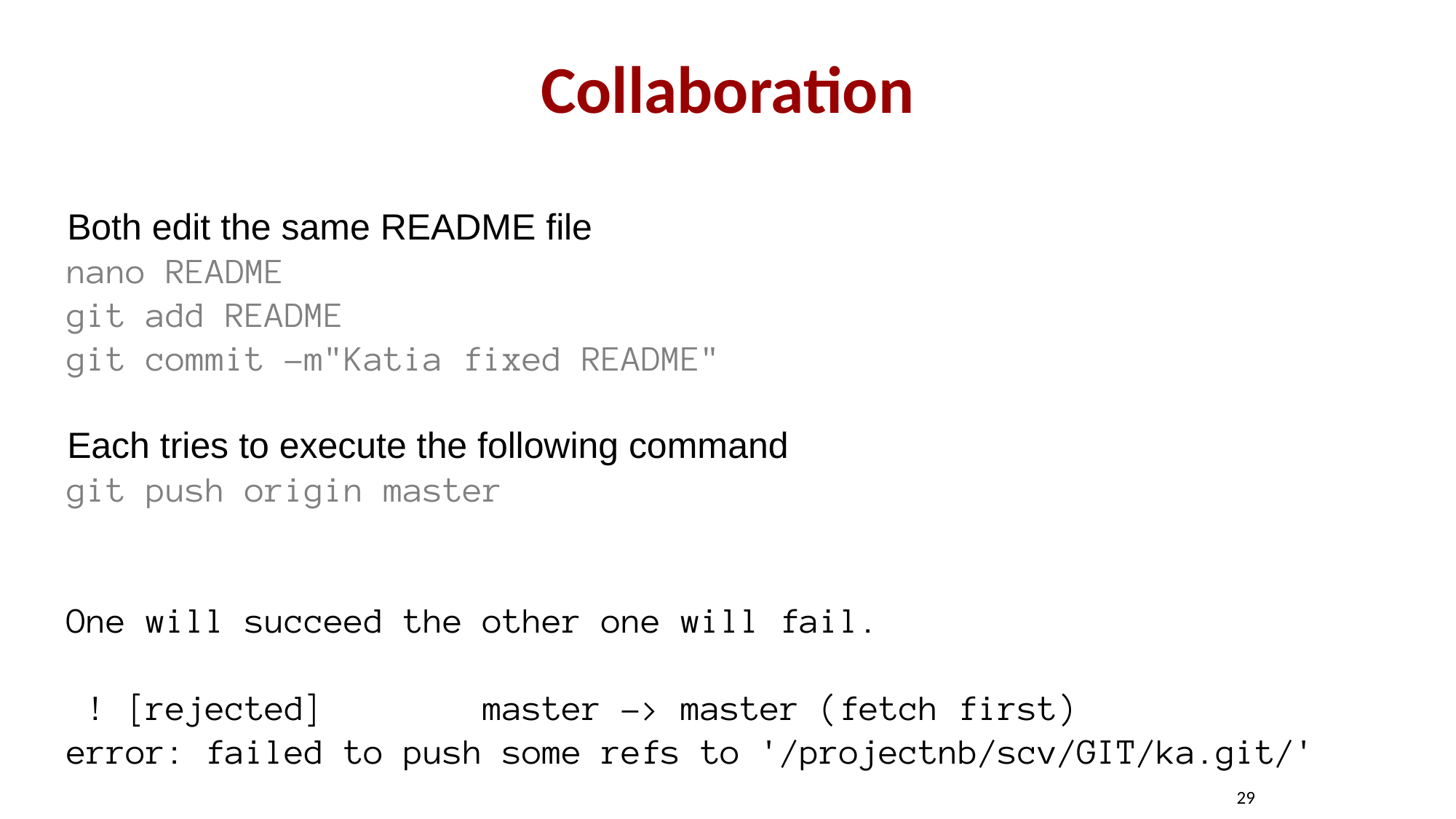

# Collaboration

Both edit the same README file
nano README
git add README
git commit -m"Katia fixed README"

Each tries to execute the following command
git push origin master

One will succeed the other one will fail.

 ! [rejected]        master -> master (fetch first)
error: failed to push some refs to '/projectnb/scv/GIT/ka.git/'

29